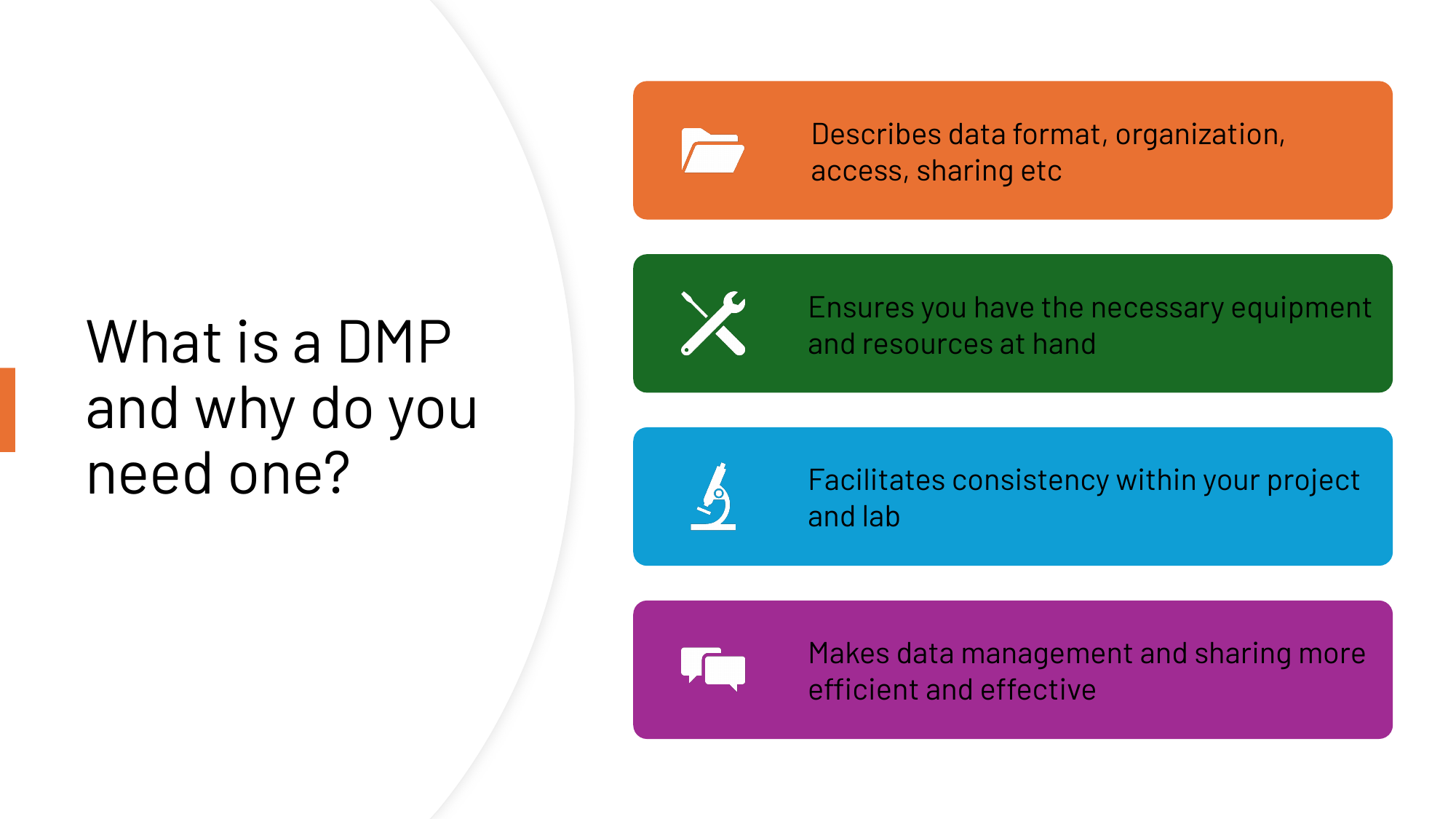

Describes data format, organization, access, sharing etc

Ensures you have the necessary equipment and resources at hand
Facilitates consistency within your project and lab
Makes data management and sharing more efficient and effective
# What is a DMP and why do you need one?